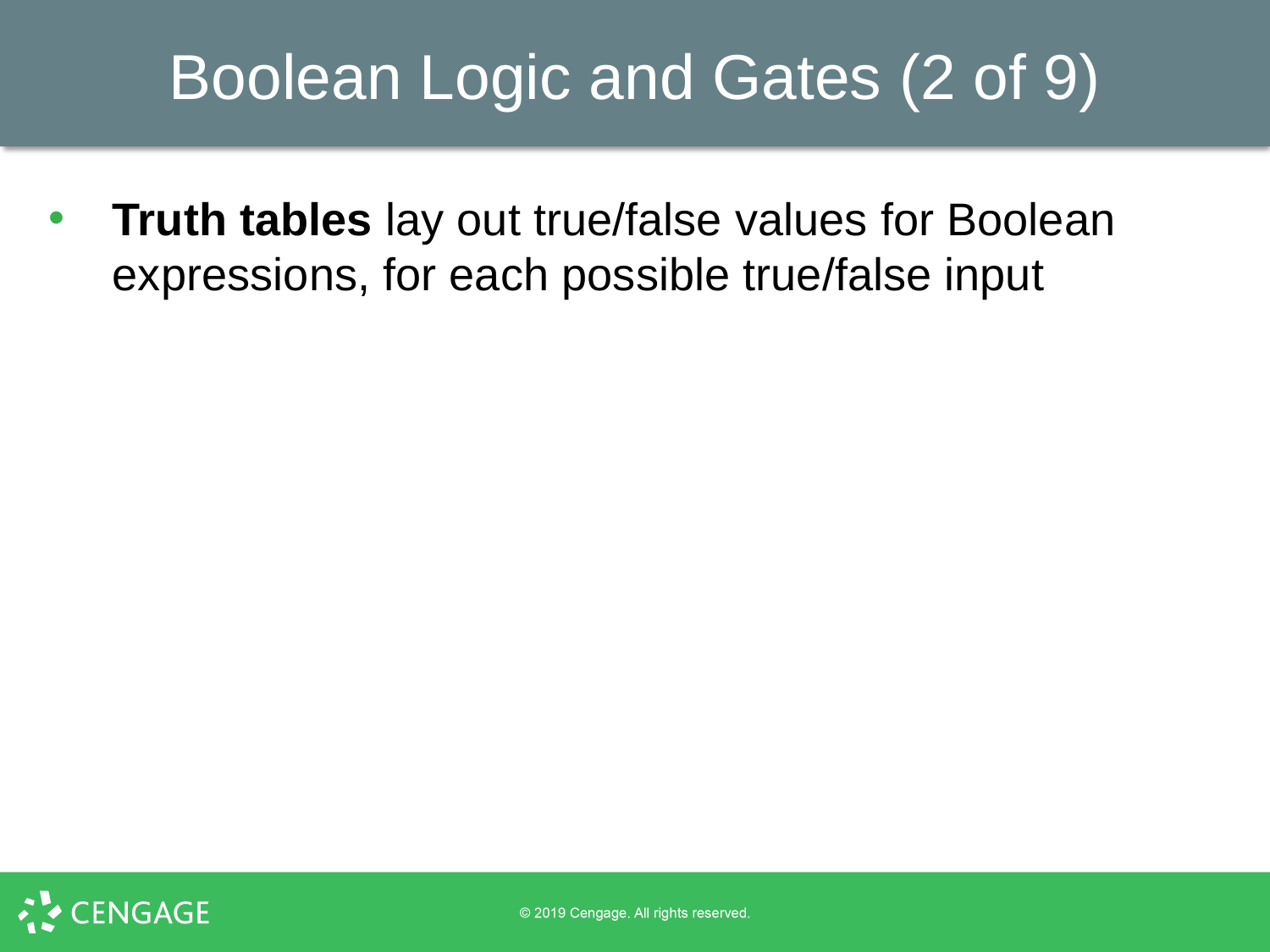

# Boolean Logic and Gates (2 of 9)
Truth tables lay out true/false values for Boolean expressions, for each possible true/false input